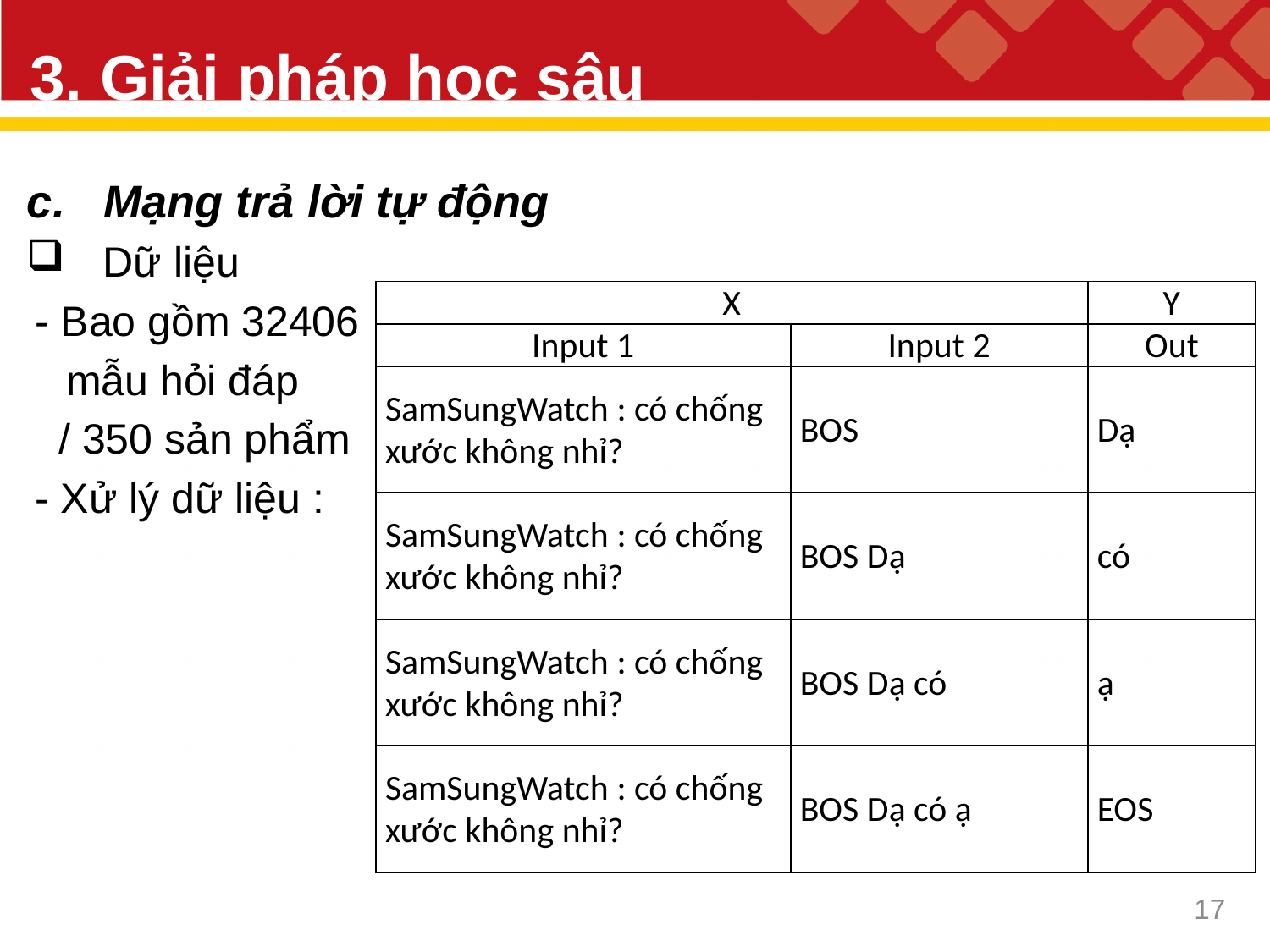

# 3. Giải pháp học sâu
c.   Mạng trả lời tự động
 Dữ liệu
- Bao gồm 32406
mẫu hỏi đáp
/ 350 sản phẩm
- Xử lý dữ liệu :

| X |  | Y |
| --- | --- | --- |
| Input 1 | Input 2 | Out |
| SamSungWatch : có chống xước không nhỉ? | BOS | Dạ |
| SamSungWatch : có chống xước không nhỉ? | BOS Dạ | có |
| SamSungWatch : có chống xước không nhỉ? | BOS Dạ có | ạ |
| SamSungWatch : có chống xước không nhỉ? | BOS Dạ có ạ | EOS |
17